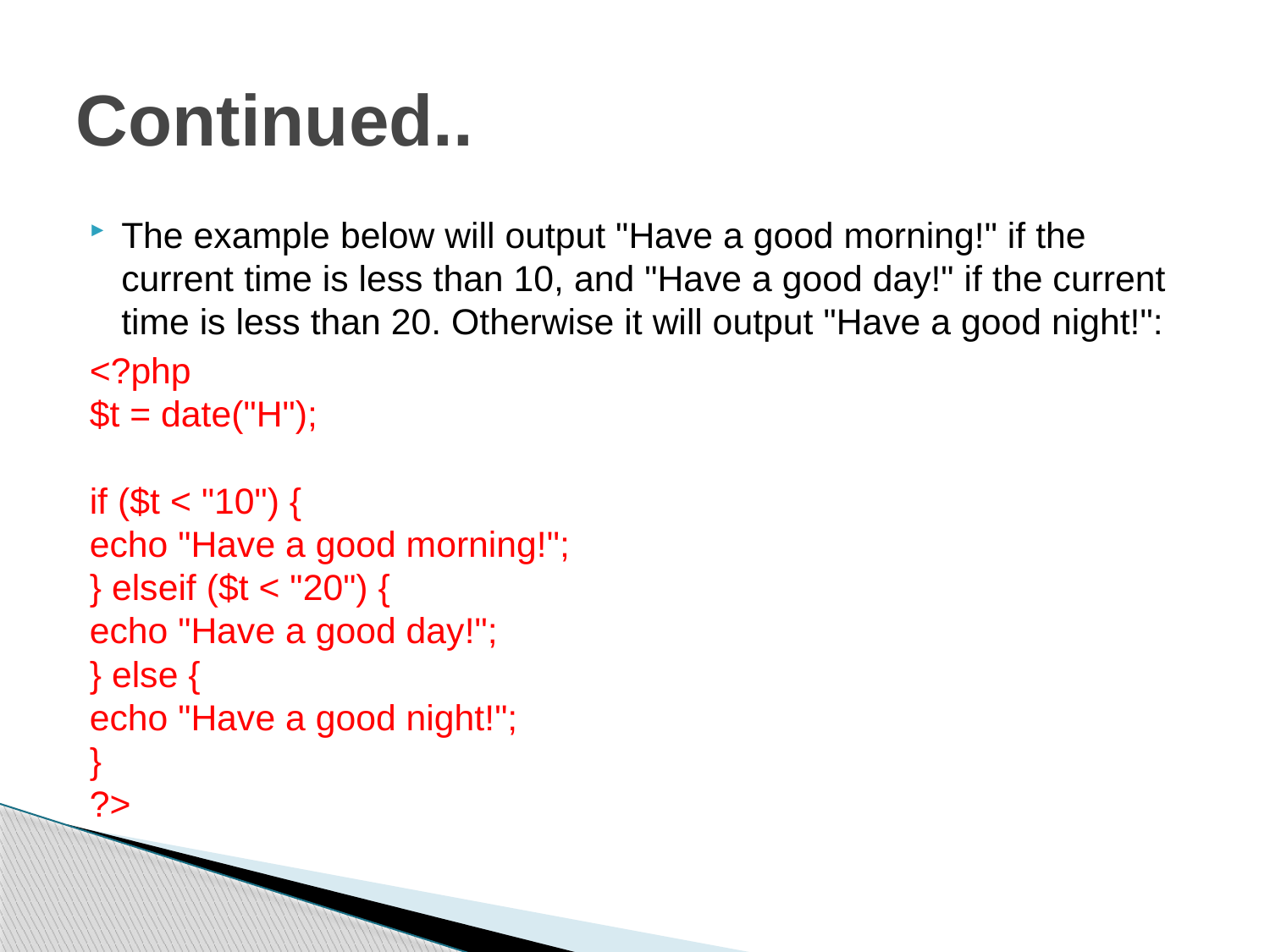

# Continued..
The example below will output "Have a good morning!" if the current time is less than 10, and "Have a good day!" if the current time is less than 20. Otherwise it will output "Have a good night!":
<?php
$t = date("H");
if ($t < "10") {
echo "Have a good morning!";
} elseif ($t < "20") {
echo "Have a good day!";
} else {
echo "Have a good night!";
}
?>